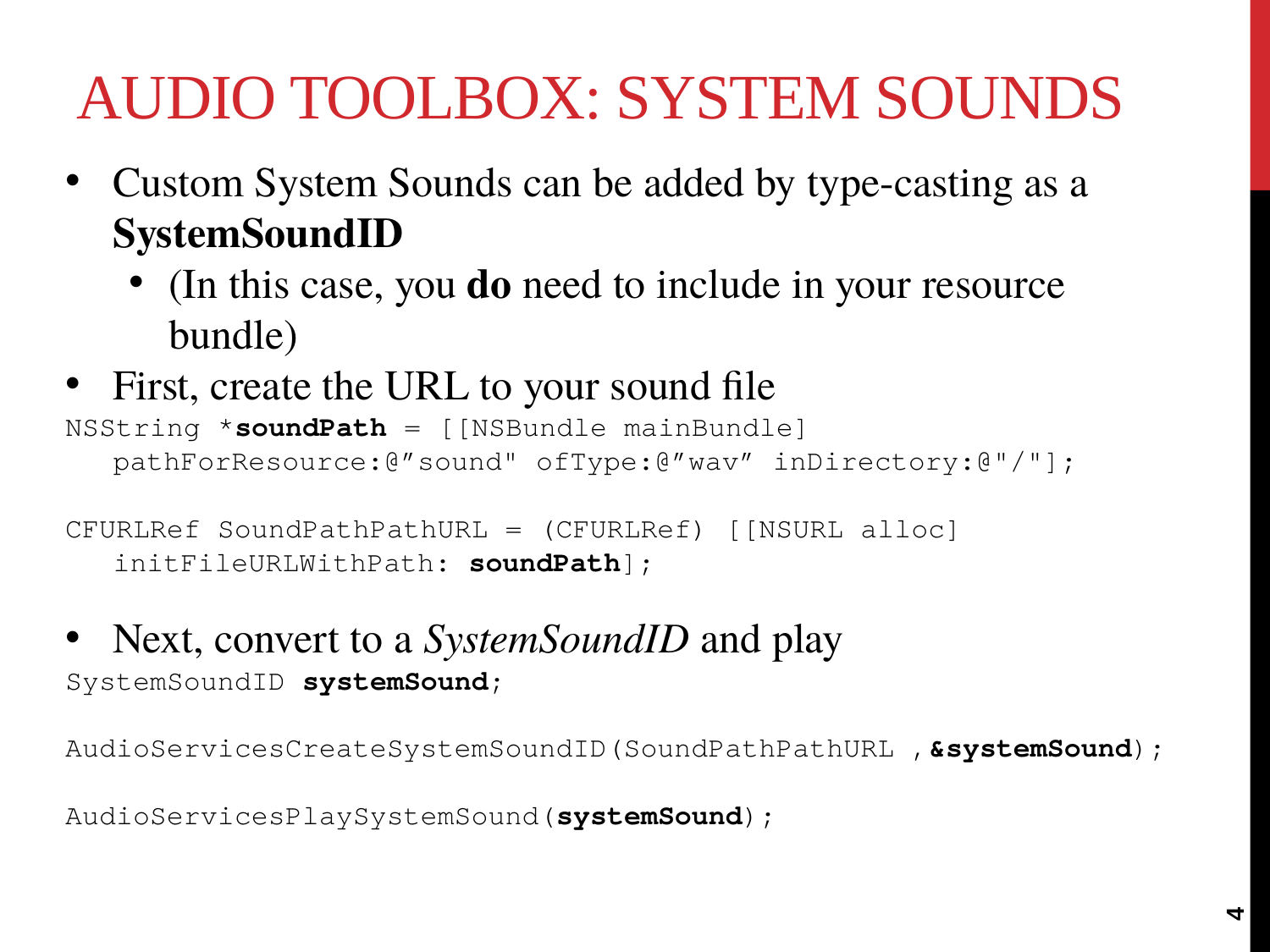

# Audio Toolbox: System Sounds
Custom System Sounds can be added by type-casting as a SystemSoundID
(In this case, you do need to include in your resource bundle)
First, create the URL to your sound file
NSString *soundPath = [[NSBundle mainBundle] pathForResource:@”sound" ofType:@”wav” inDirectory:@"/"];

CFURLRef SoundPathPathURL = (CFURLRef) [[NSURL alloc] initFileURLWithPath: soundPath];

Next, convert to a SystemSoundID and play
SystemSoundID systemSound;

AudioServicesCreateSystemSoundID(SoundPathPathURL ,&systemSound);

AudioServicesPlaySystemSound(systemSound);
4